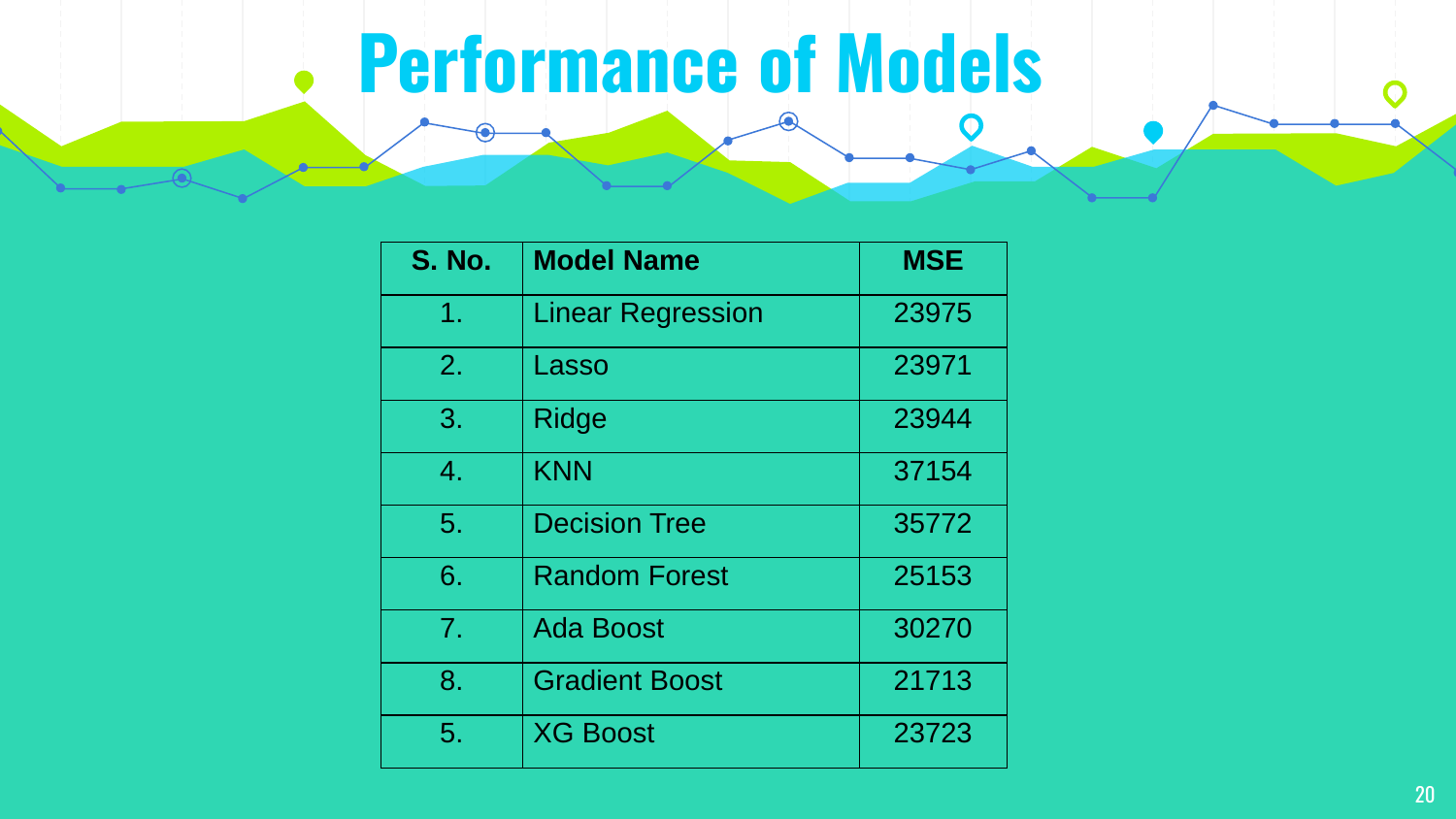

Performance of Models
| S. No. | Model Name | MSE |
| --- | --- | --- |
| 1. | Linear Regression | 23975 |
| 2. | Lasso | 23971 |
| 3. | Ridge | 23944 |
| 4. | KNN | 37154 |
| 5. | Decision Tree | 35772 |
| 6. | Random Forest | 25153 |
| 7. | Ada Boost | 30270 |
| 8. | Gradient Boost | 21713 |
| 5. | XG Boost | 23723 |
20